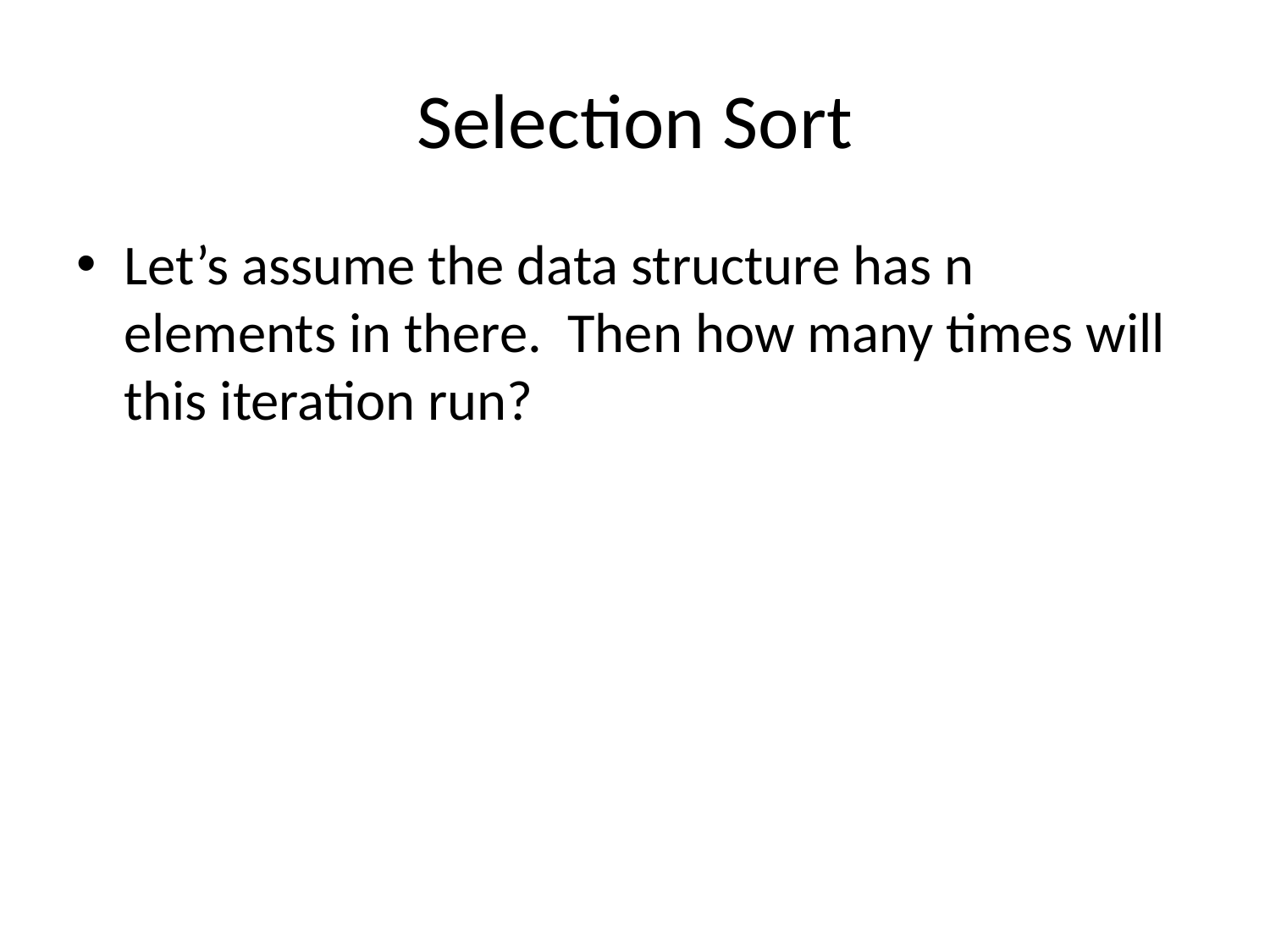

# Selection Sort
Let’s assume the data structure has n elements in there.  Then how many times will this iteration run?